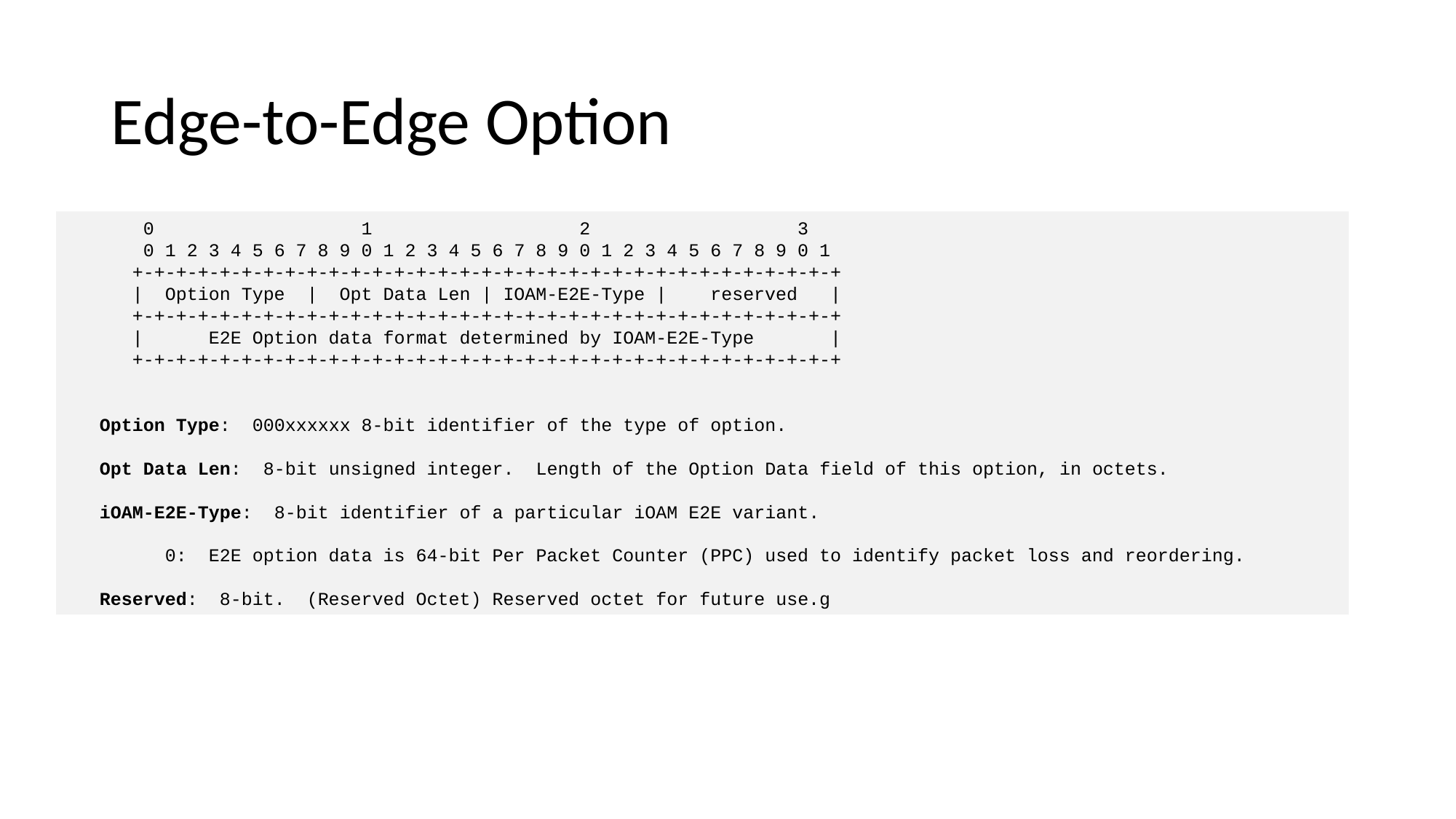

# Edge-to-Edge Option
       0                   1                   2                   3
       0 1 2 3 4 5 6 7 8 9 0 1 2 3 4 5 6 7 8 9 0 1 2 3 4 5 6 7 8 9 0 1
      +-+-+-+-+-+-+-+-+-+-+-+-+-+-+-+-+-+-+-+-+-+-+-+-+-+-+-+-+-+-+-+-+
      |  Option Type  |  Opt Data Len | IOAM-E2E-Type |    reserved   |
      +-+-+-+-+-+-+-+-+-+-+-+-+-+-+-+-+-+-+-+-+-+-+-+-+-+-+-+-+-+-+-+-+
      |      E2E Option data format determined by IOAM-E2E-Type       |
      +-+-+-+-+-+-+-+-+-+-+-+-+-+-+-+-+-+-+-+-+-+-+-+-+-+-+-+-+-+-+-+-+

   Option Type:  000xxxxxx 8-bit identifier of the type of option.

   Opt Data Len:  8-bit unsigned integer.  Length of the Option Data field of this option, in octets.

   iOAM-E2E-Type:  8-bit identifier of a particular iOAM E2E variant.

         0:  E2E option data is 64-bit Per Packet Counter (PPC) used to identify packet loss and reordering.

   Reserved:  8-bit.  (Reserved Octet) Reserved octet for future use.g